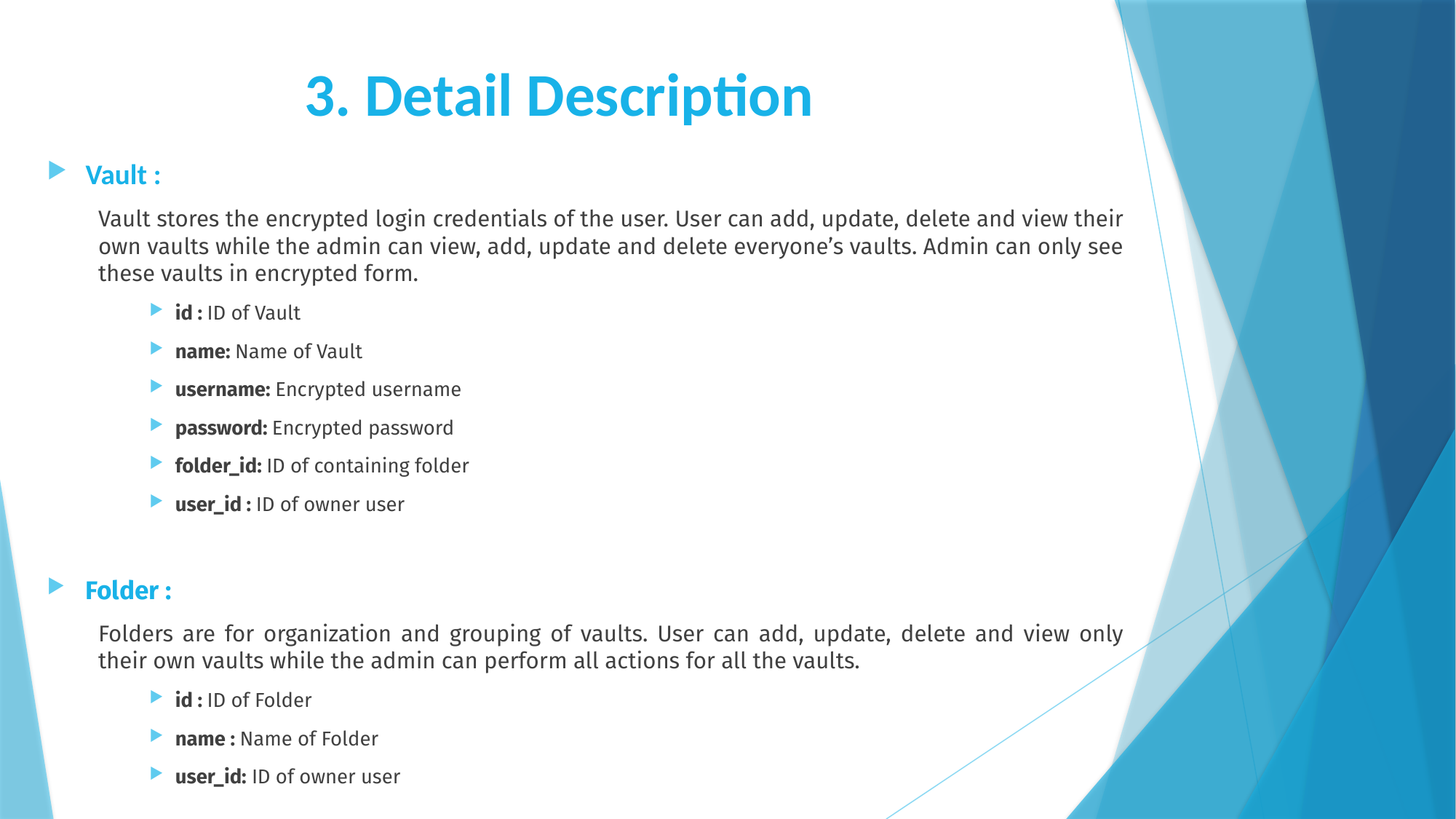

# 3. Detail Description
Vault :
Vault stores the encrypted login credentials of the user. User can add, update, delete and view their own vaults while the admin can view, add, update and delete everyone’s vaults. Admin can only see these vaults in encrypted form.
id : ID of Vault
name: Name of Vault
username: Encrypted username
password: Encrypted password
folder_id: ID of containing folder
user_id : ID of owner user

Folder :
Folders are for organization and grouping of vaults. User can add, update, delete and view only their own vaults while the admin can perform all actions for all the vaults.
id : ID of Folder
name : Name of Folder
user_id: ID of owner user